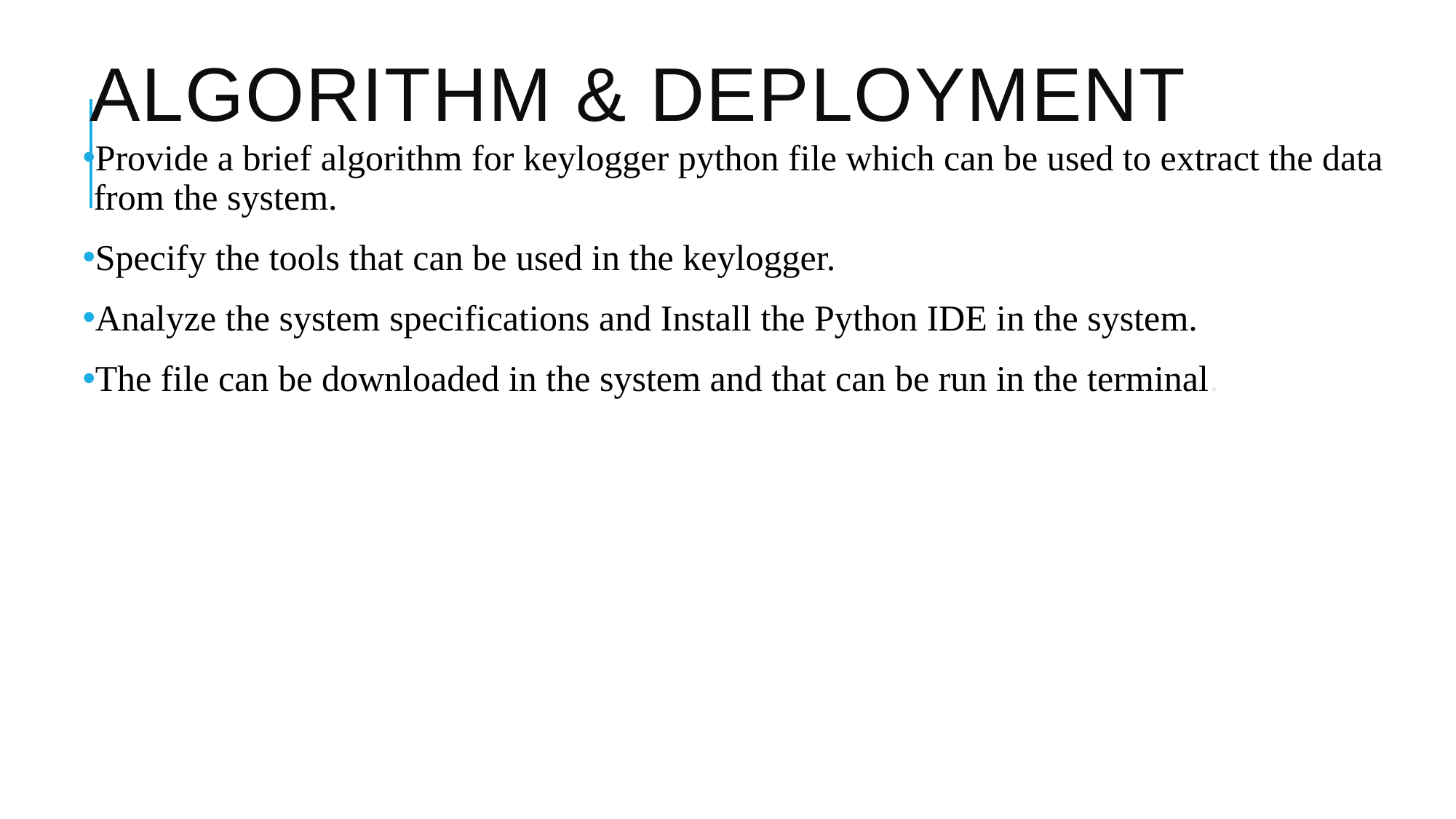

# ALGORITHM & DEPLOYMENT
Provide a brief algorithm for keylogger python file which can be used to extract the data from the system.
Specify the tools that can be used in the keylogger.
Analyze the system specifications and Install the Python IDE in the system.
The file can be downloaded in the system and that can be run in the terminal.